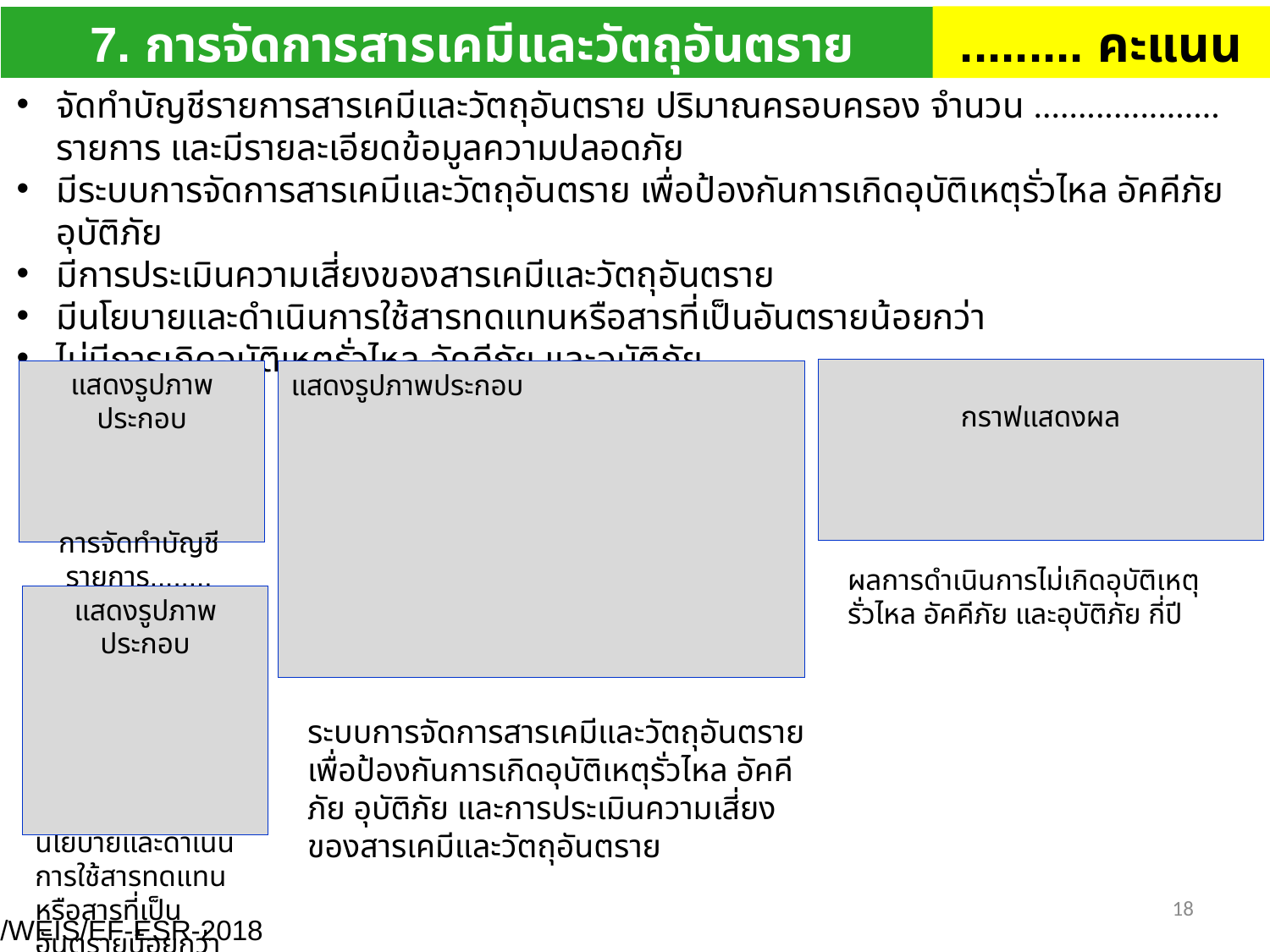

......... คะแนน
7. การจัดการสารเคมีและวัตถุอันตราย
จัดทำบัญชีรายการสารเคมีและวัตถุอันตราย ปริมาณครอบครอง จำนวน ..................... รายการ และมีรายละเอียดข้อมูลความปลอดภัย
มีระบบการจัดการสารเคมีและวัตถุอันตราย เพื่อป้องกันการเกิดอุบัติเหตุรั่วไหล อัคคีภัย อุบัติภัย
มีการประเมินความเสี่ยงของสารเคมีและวัตถุอันตราย
มีนโยบายและดำเนินการใช้สารทดแทนหรือสารที่เป็นอันตรายน้อยกว่า
ไม่มีการเกิดอุบัติเหตุรั่วไหล อัคคีภัย และอุบัติภัย

กราฟแสดงผล

แสดงรูปภาพประกอบ

แสดงรูปภาพประกอบ

การจัดทำบัญชีรายการ........
ผลการดำเนินการไม่เกิดอุบัติเหตุรั่วไหล อัคคีภัย และอุบัติภัย กี่ปี

แสดงรูปภาพประกอบ

ระบบการจัดการสารเคมีและวัตถุอันตราย เพื่อป้องกันการเกิดอุบัติเหตุรั่วไหล อัคคีภัย อุบัติภัย และการประเมินความเสี่ยงของสารเคมีและวัตถุอันตราย
นโยบายและดำเนินการใช้สารทดแทนหรือสารที่เป็นอันตรายน้อยกว่า
18